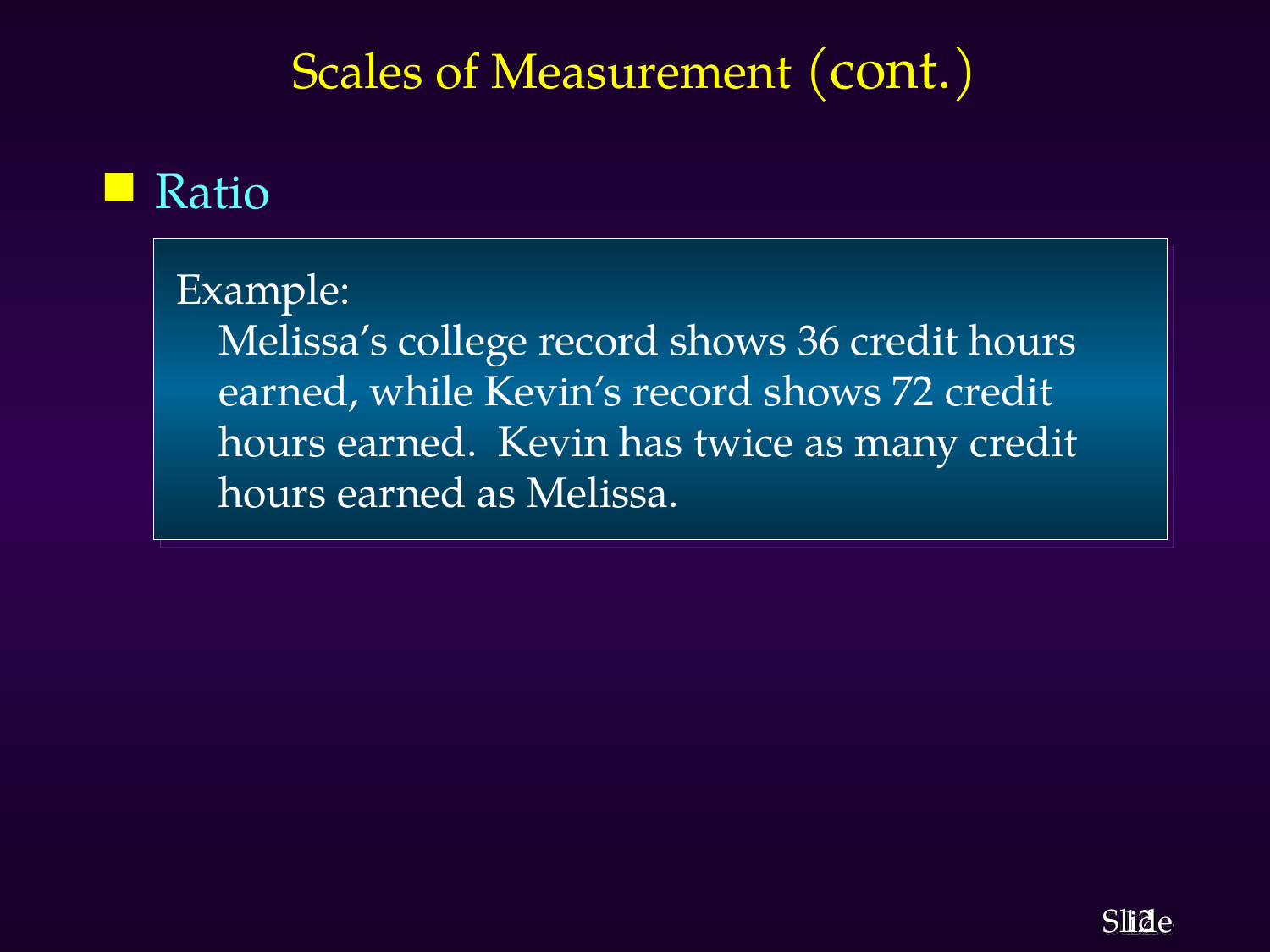

# Scales of Measurement (cont.)
Ratio
 Example:
     Melissa’s college record shows 36 credit hours
     earned, while Kevin’s record shows 72 credit
     hours earned.  Kevin has twice as many credit
     hours earned as Melissa.